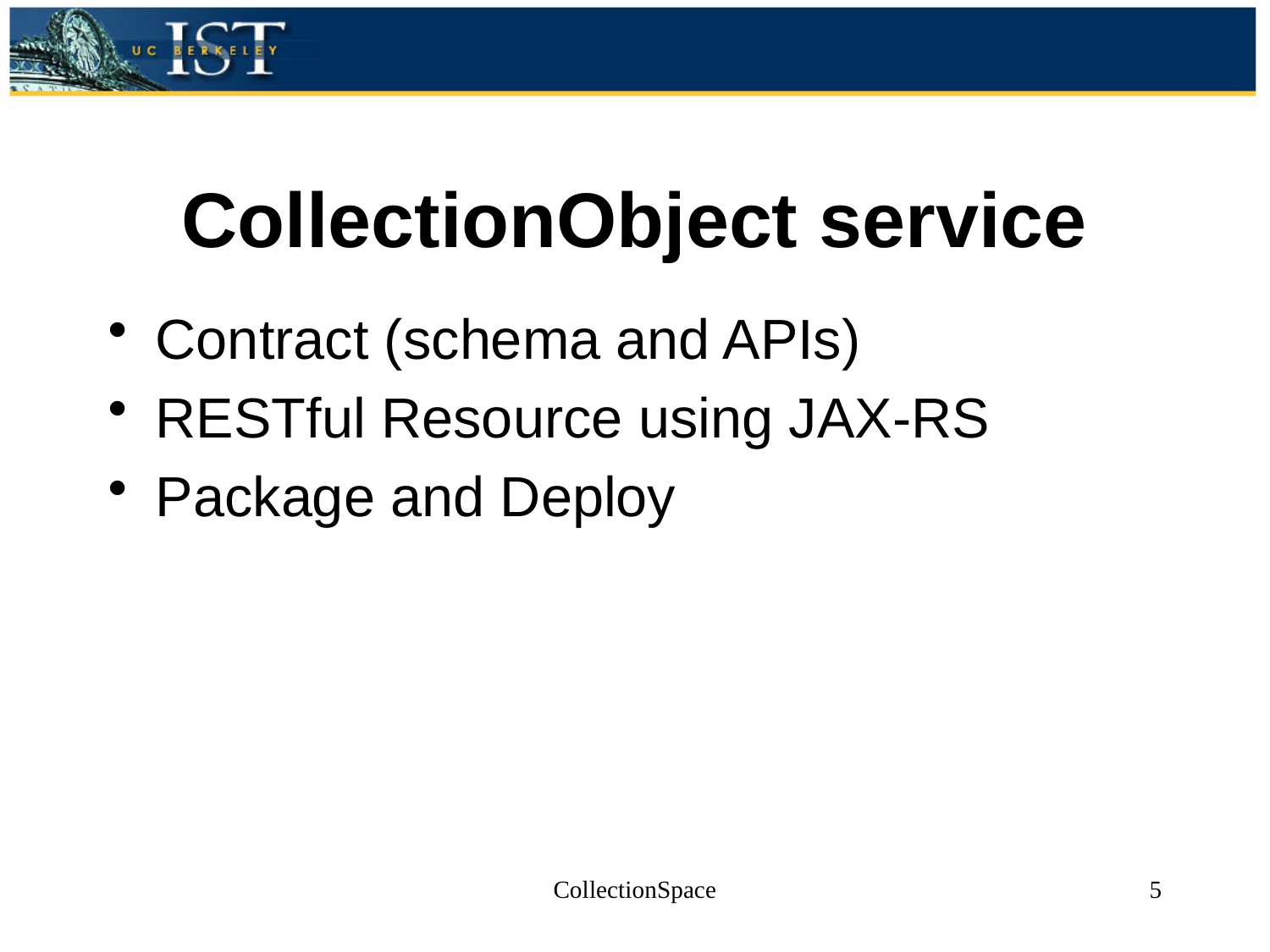

# CollectionObject service
Contract (schema and APIs)
RESTful Resource using JAX-RS
Package and Deploy

CollectionSpace
5